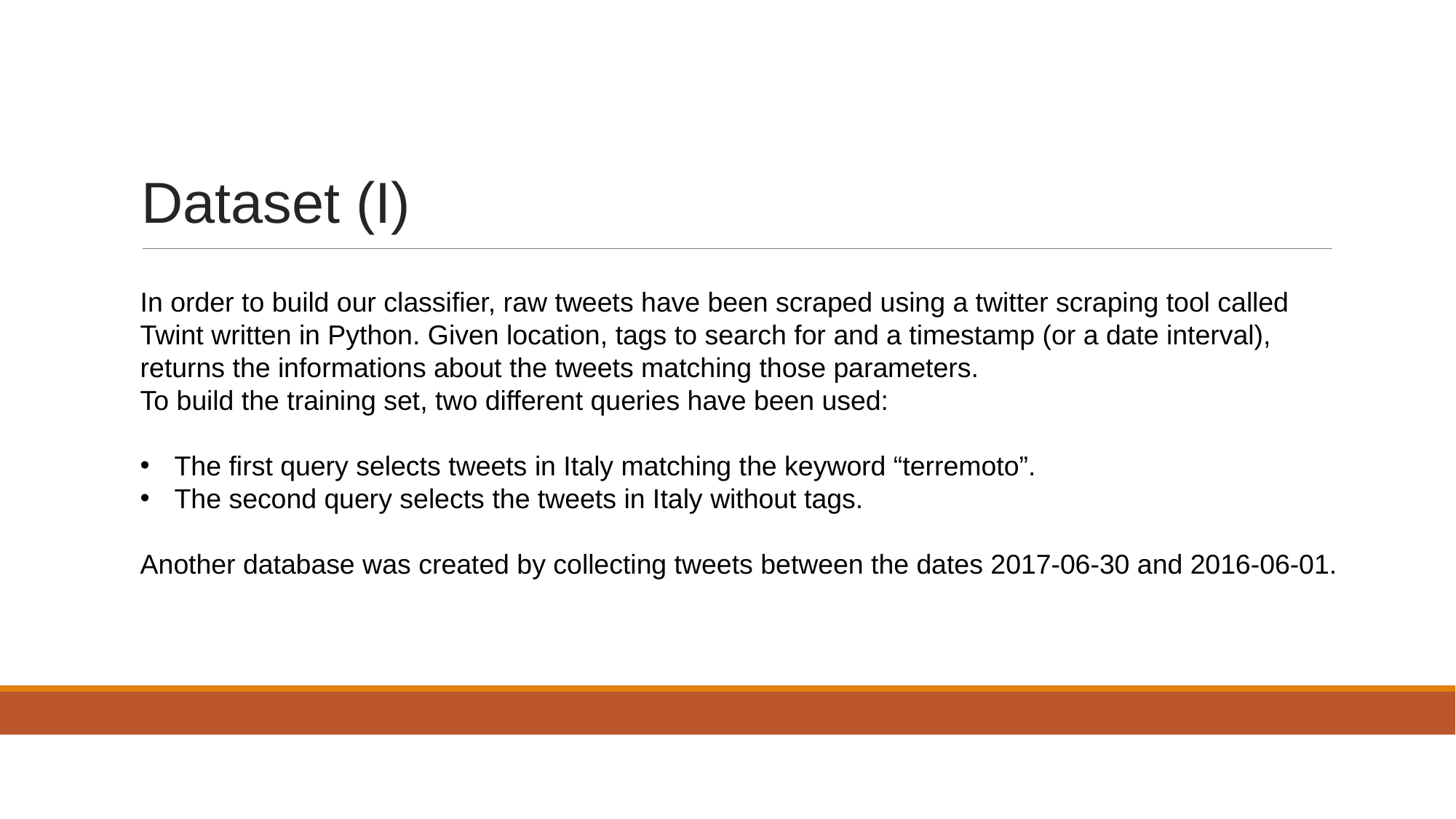

# Dataset (I)
In order to build our classifier, raw tweets have been scraped using a twitter scraping tool called Twint written in Python. Given location, tags to search for and a timestamp (or a date interval), returns the informations about the tweets matching those parameters.
To build the training set, two different queries have been used:

The first query selects tweets in Italy matching the keyword “terremoto”.
The second query selects the tweets in Italy without tags.

Another database was created by collecting tweets between the dates 2017-06-30 and 2016-06-01.